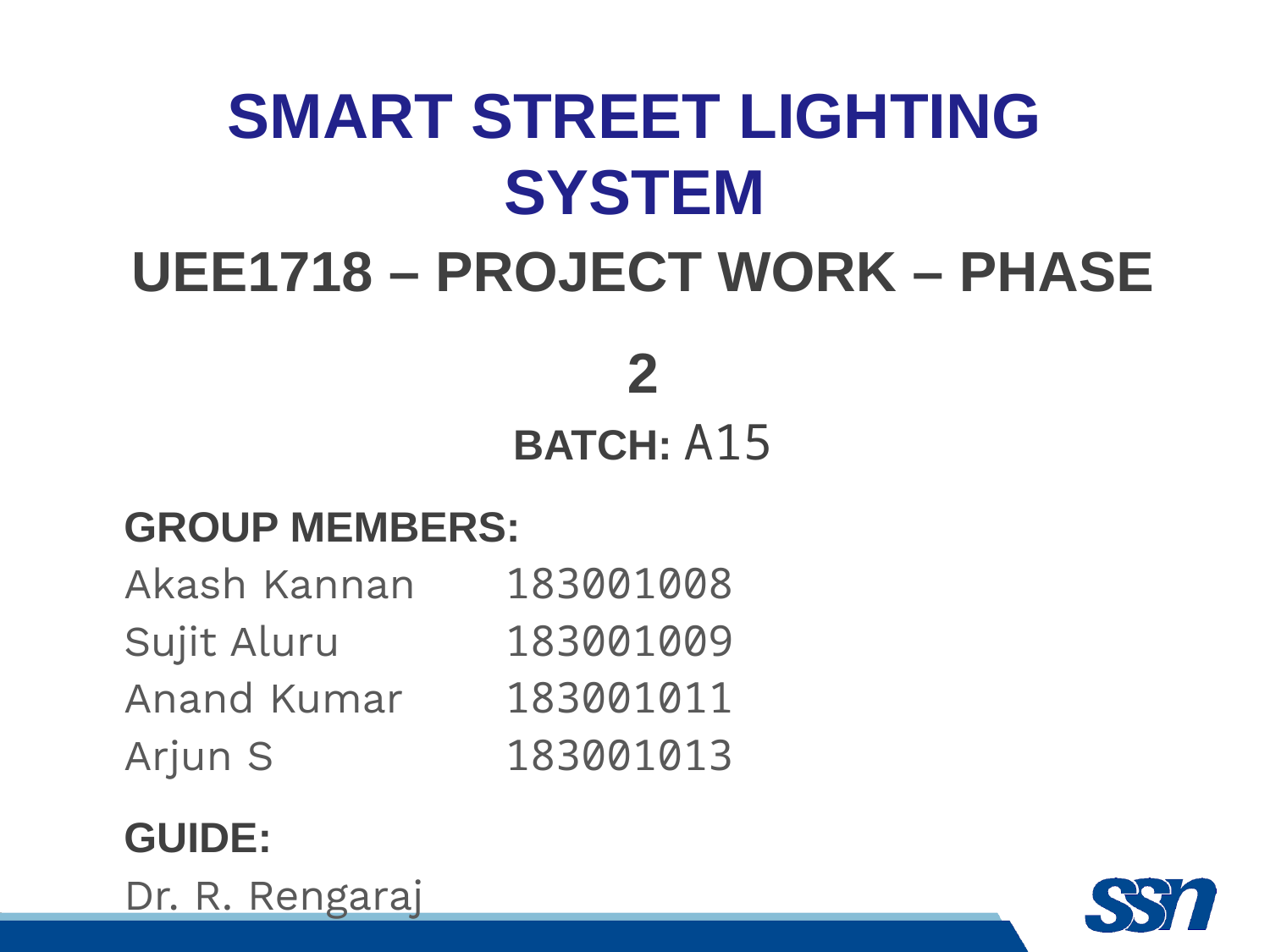

# SMART STREET LIGHTING SYSTEM
UEE1718 – PROJECT WORK – PHASE 2
BATCH: A15

GROUP MEMBERS:
Akash Kannan	183001008
Sujit Aluru		183001009
Anand Kumar	183001011
Arjun S		183001013

GUIDE:
Dr. R. Rengaraj